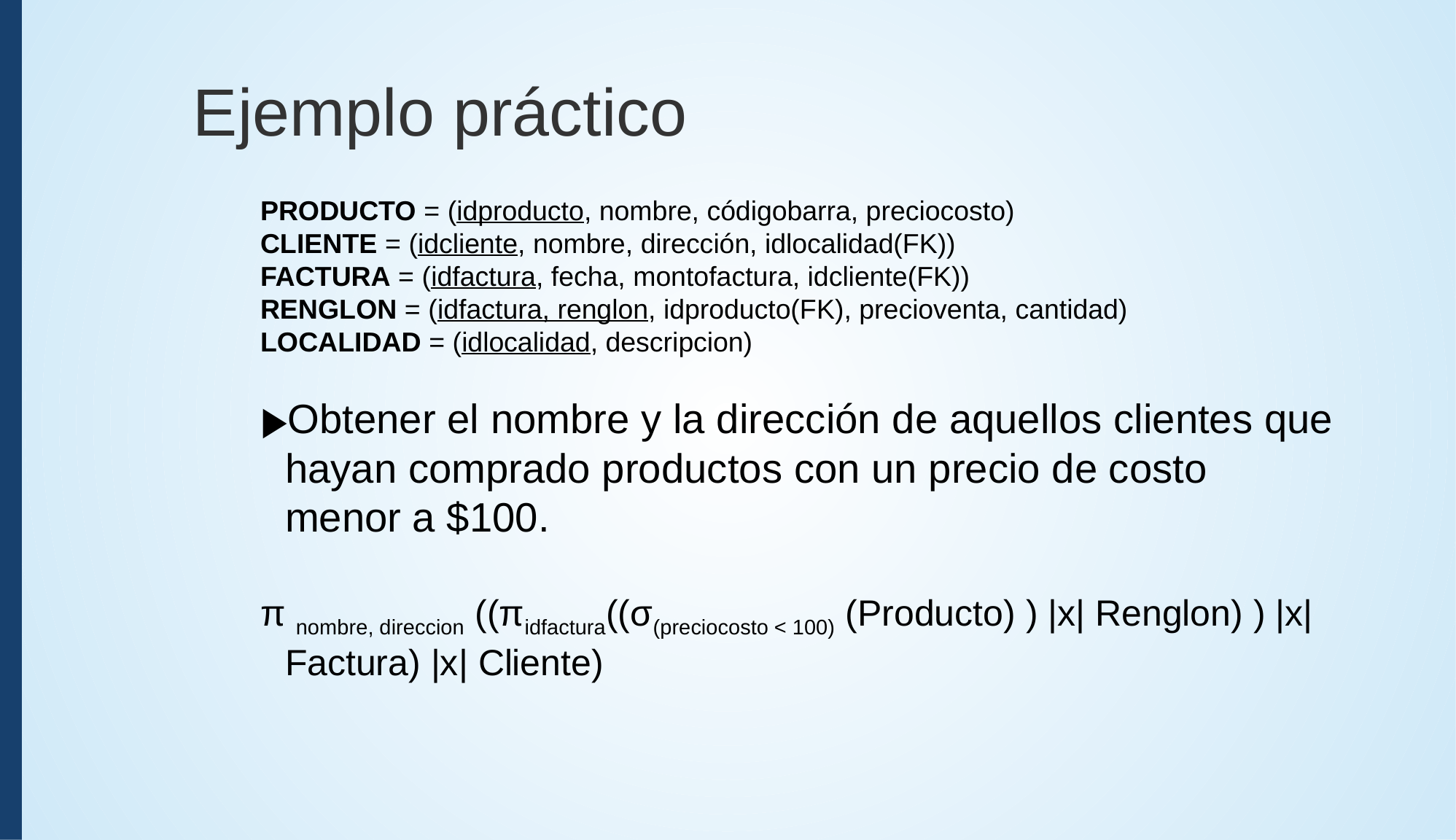

Ejemplo práctico

PRODUCTO = (idproducto, nombre, códigobarra, preciocosto)
CLIENTE = (idcliente, nombre, dirección, idlocalidad(FK))
FACTURA = (idfactura, fecha, montofactura, idcliente(FK))
RENGLON = (idfactura, renglon, idproducto(FK), precioventa, cantidad)
LOCALIDAD = (idlocalidad, descripcion)

Obtener el nombre y la dirección de aquellos clientes que hayan comprado productos con un precio de costo menor a $100.

π nombre, direccion ((πidfactura((σ(preciocosto < 100) (Producto) ) |x| Renglon) ) |x| Factura) |x| Cliente)